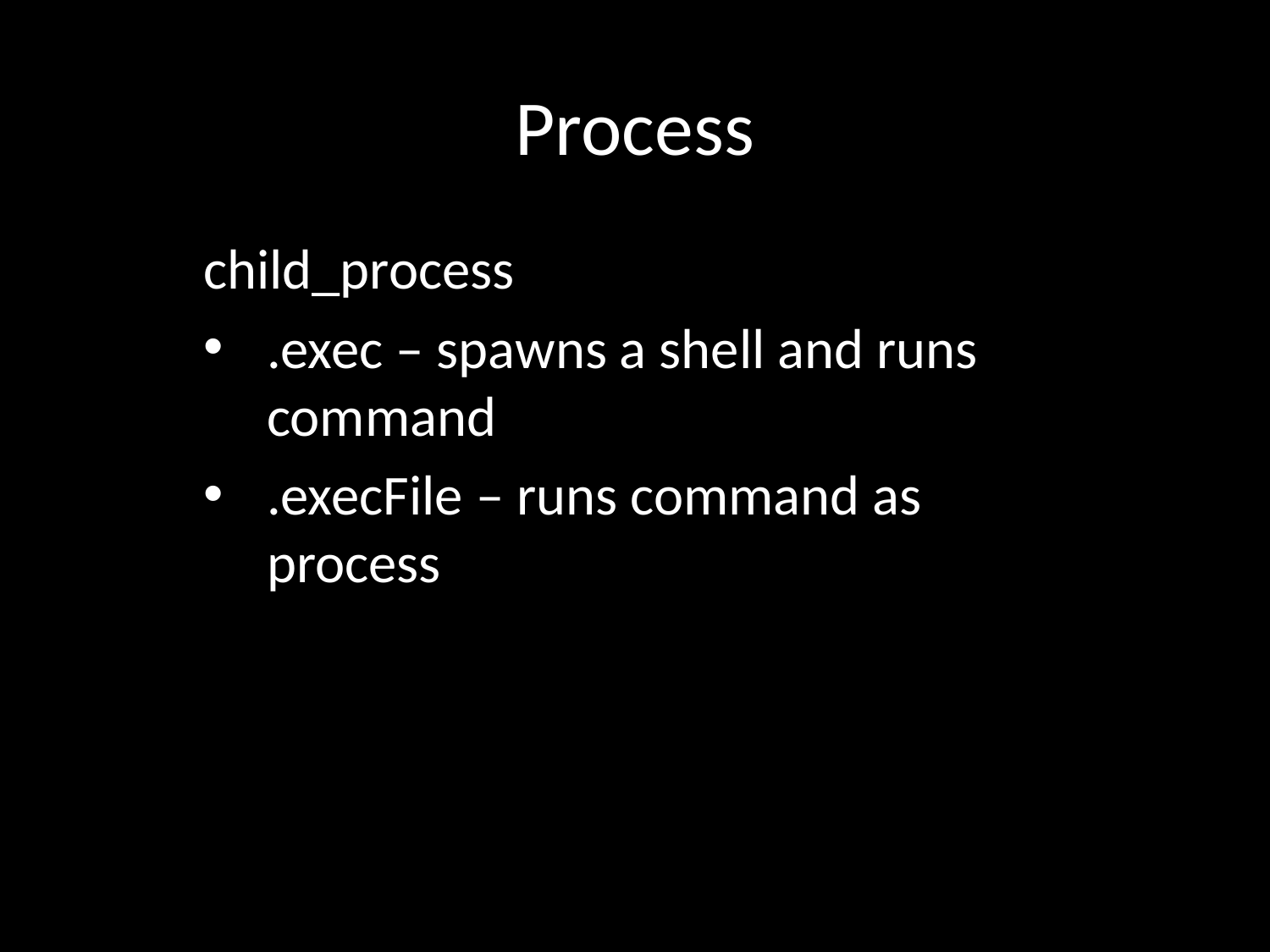

# Process
child_process
.exec – spawns a shell and runs command
.execFile – runs command as process